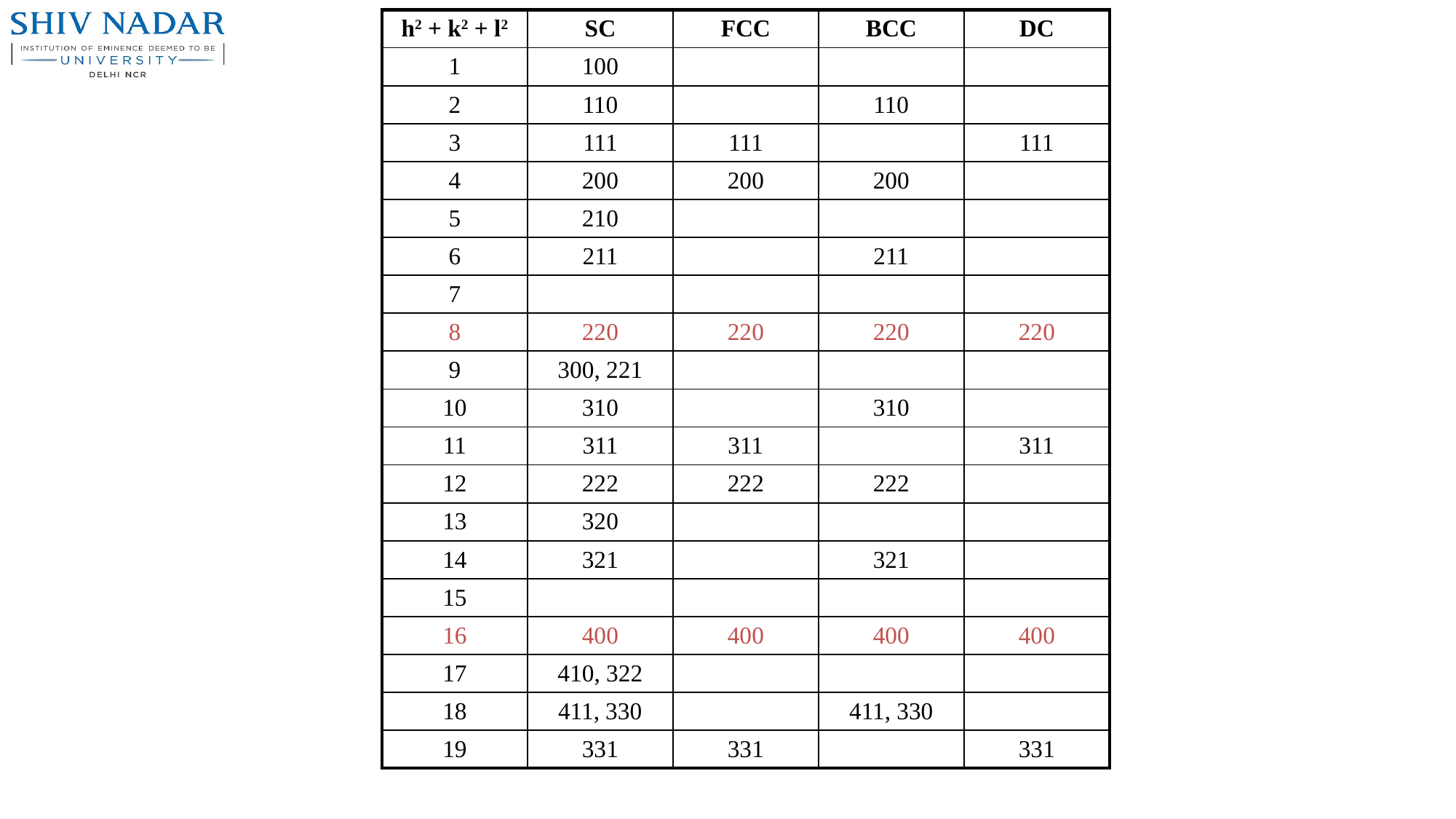

| h2 + k2 + l2 | SC | FCC | BCC | DC |
| --- | --- | --- | --- | --- |
| 1 | 100 |  |  |  |
| 2 | 110 |  | 110 |  |
| 3 | 111 | 111 |  | 111 |
| 4 | 200 | 200 | 200 |  |
| 5 | 210 |  |  |  |
| 6 | 211 |  | 211 |  |
| 7 |  |  |  |  |
| 8 | 220 | 220 | 220 | 220 |
| 9 | 300, 221 |  |  |  |
| 10 | 310 |  | 310 |  |
| 11 | 311 | 311 |  | 311 |
| 12 | 222 | 222 | 222 |  |
| 13 | 320 |  |  |  |
| 14 | 321 |  | 321 |  |
| 15 |  |  |  |  |
| 16 | 400 | 400 | 400 | 400 |
| 17 | 410, 322 |  |  |  |
| 18 | 411, 330 |  | 411, 330 |  |
| 19 | 331 | 331 |  | 331 |